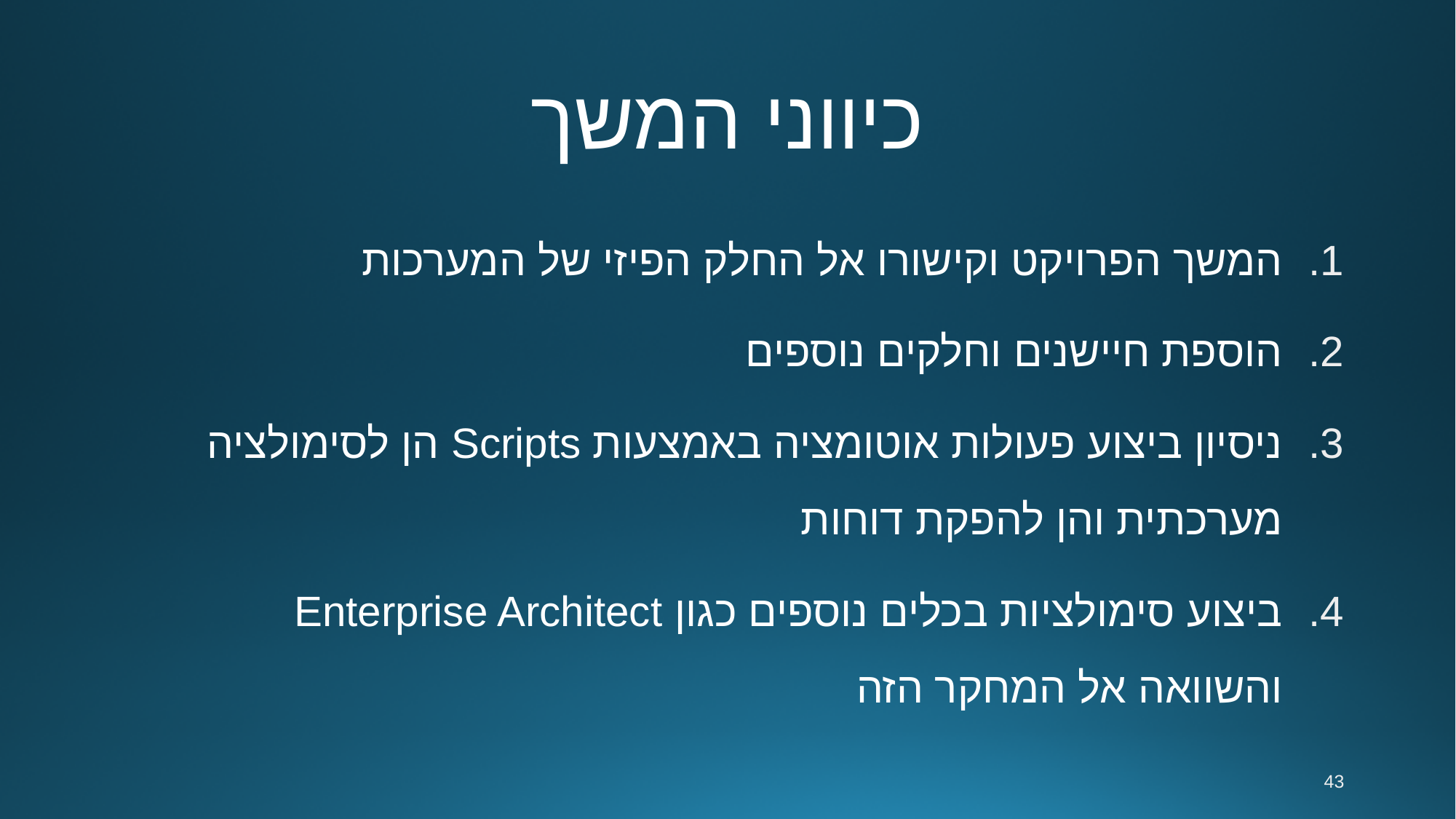

# כיווני המשך
המשך הפרויקט וקישורו אל החלק הפיזי של המערכות
הוספת חיישנים וחלקים נוספים
ניסיון ביצוע פעולות אוטומציה באמצעות Scripts הן לסימולציה מערכתית והן להפקת דוחות
ביצוע סימולציות בכלים נוספים כגון Enterprise Architect והשוואה אל המחקר הזה
43